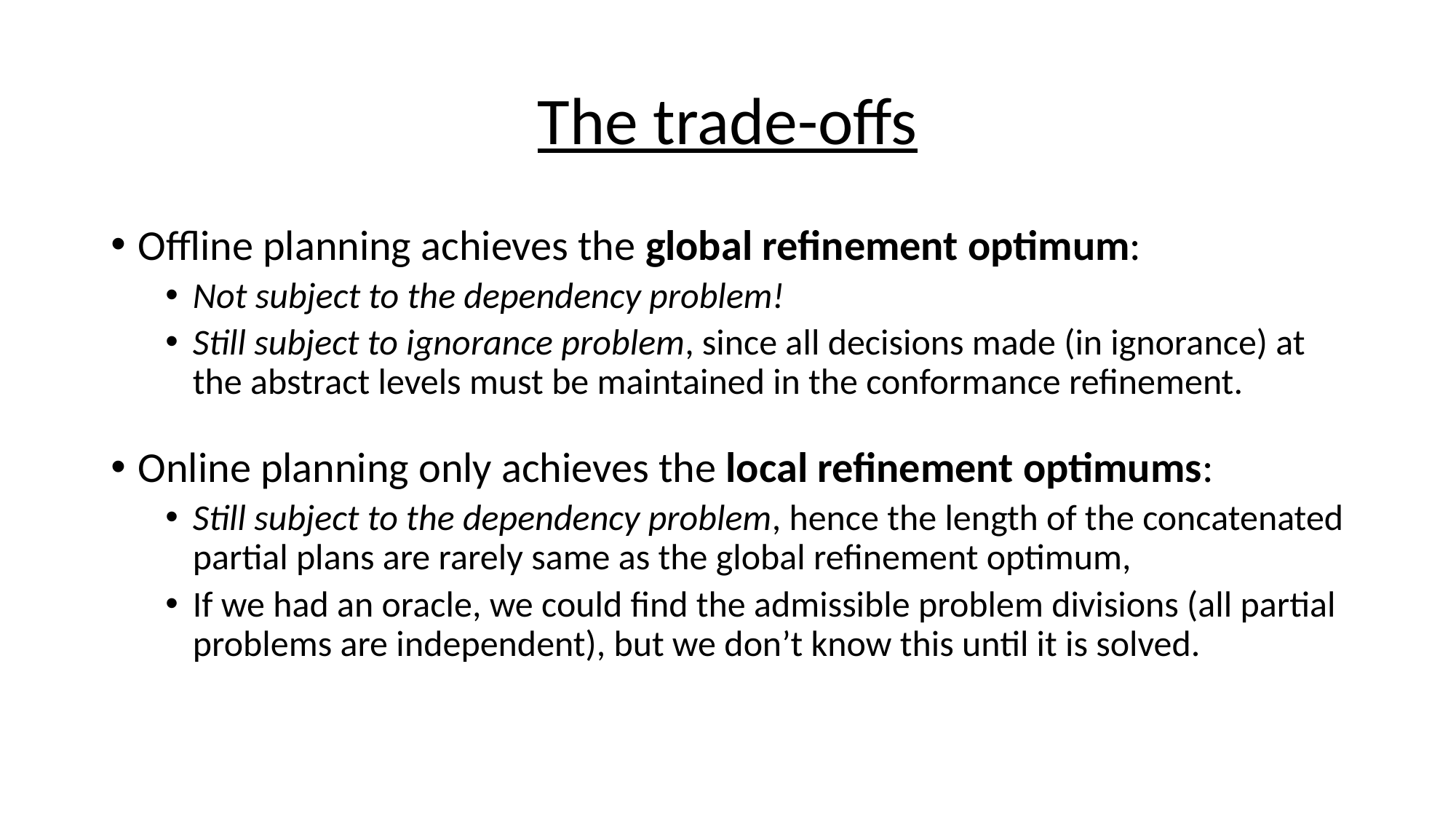

# The trade-offs
Offline planning achieves the global refinement optimum:
Not subject to the dependency problem!
Still subject to ignorance problem, since all decisions made (in ignorance) at the abstract levels must be maintained in the conformance refinement.

Online planning only achieves the local refinement optimums:
Still subject to the dependency problem, hence the length of the concatenated partial plans are rarely same as the global refinement optimum,
If we had an oracle, we could find the admissible problem divisions (all partial problems are independent), but we don’t know this until it is solved.